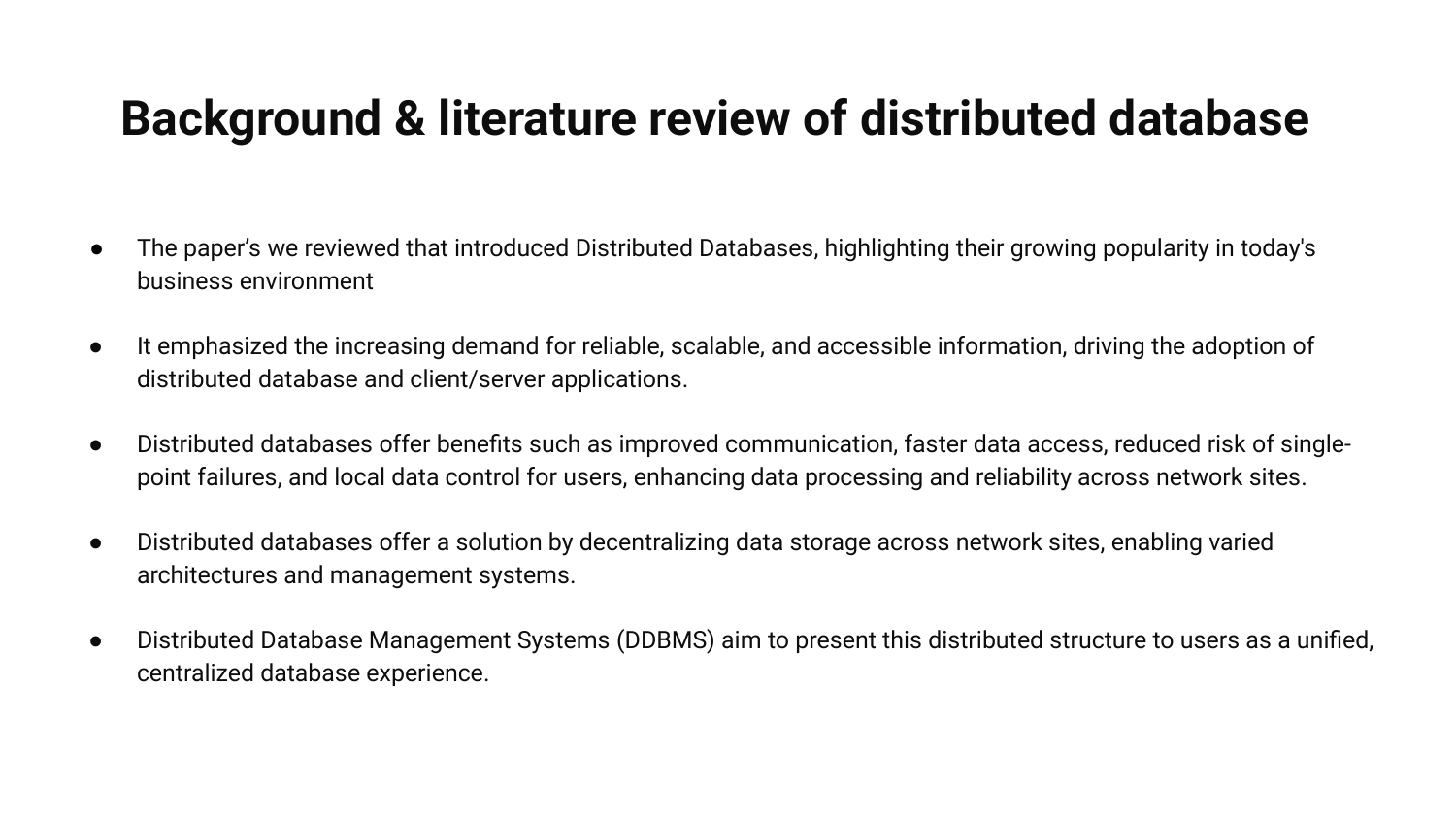

# Background & literature review of distributed database

The paper’s we reviewed that introduced Distributed Databases, highlighting their growing popularity in today's business environment

It emphasized the increasing demand for reliable, scalable, and accessible information, driving the adoption of distributed database and client/server applications.

Distributed databases offer benefits such as improved communication, faster data access, reduced risk of single-point failures, and local data control for users, enhancing data processing and reliability across network sites.

Distributed databases offer a solution by decentralizing data storage across network sites, enabling varied architectures and management systems.

Distributed Database Management Systems (DDBMS) aim to present this distributed structure to users as a unified, centralized database experience.